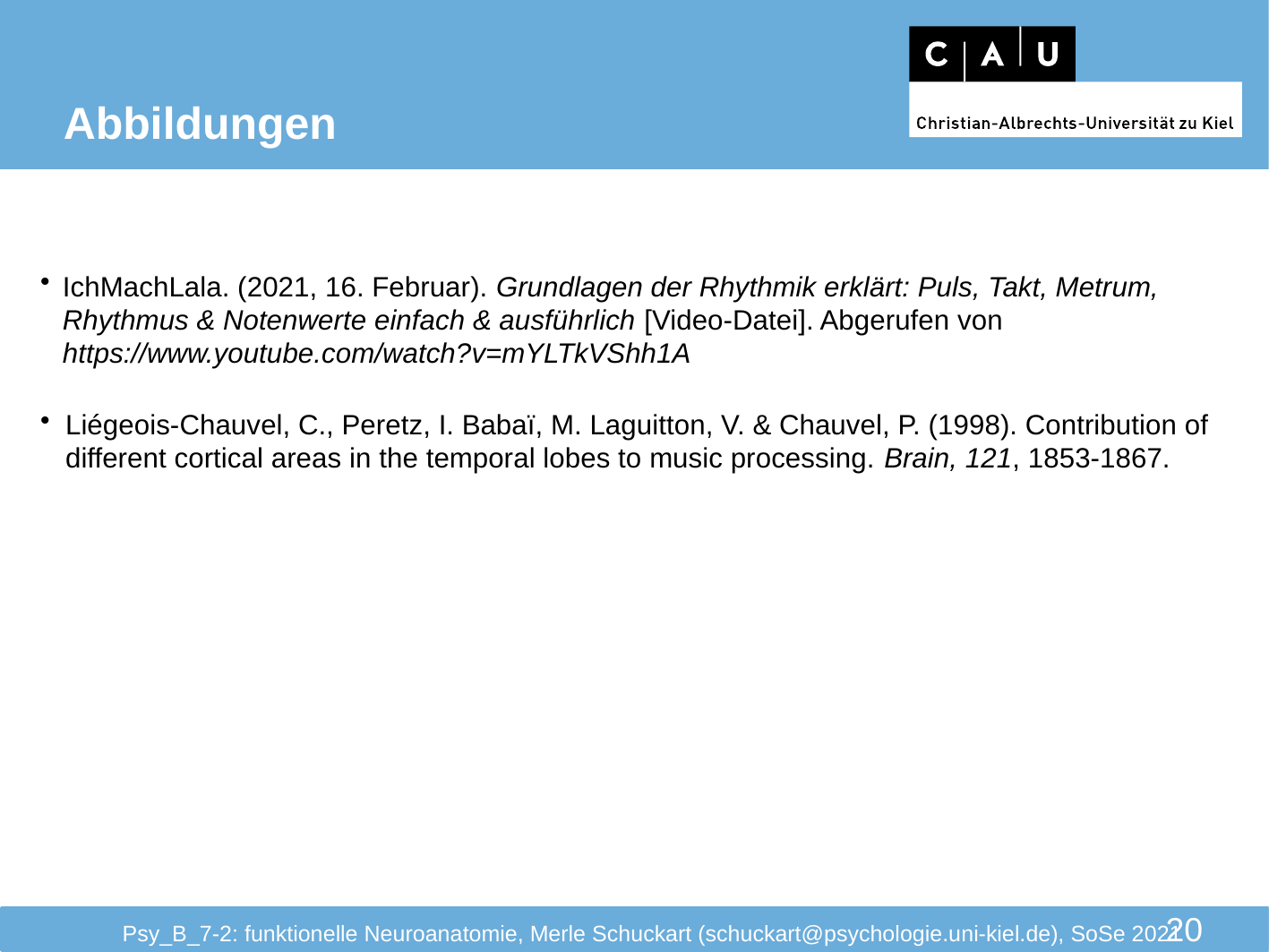

# Abbildungen

IchMachLala. (2021, 16. Februar). Grundlagen der Rhythmik erklärt: Puls, Takt, Metrum, Rhythmus & Notenwerte einfach & ausführlich [Video-Datei]. Abgerufen von https://www.youtube.com/watch?v=mYLTkVShh1A
Liégeois-Chauvel, C., Peretz, I. Babaï, M. Laguitton, V. & Chauvel, P. (1998). Contribution of different cortical areas in the temporal lobes to music processing. Brain, 121, 1853-1867.

20
20
Psy_B_7-2: funktionelle Neuroanatomie, Merle Schuckart (schuckart@psychologie.uni-kiel.de), SoSe 2021